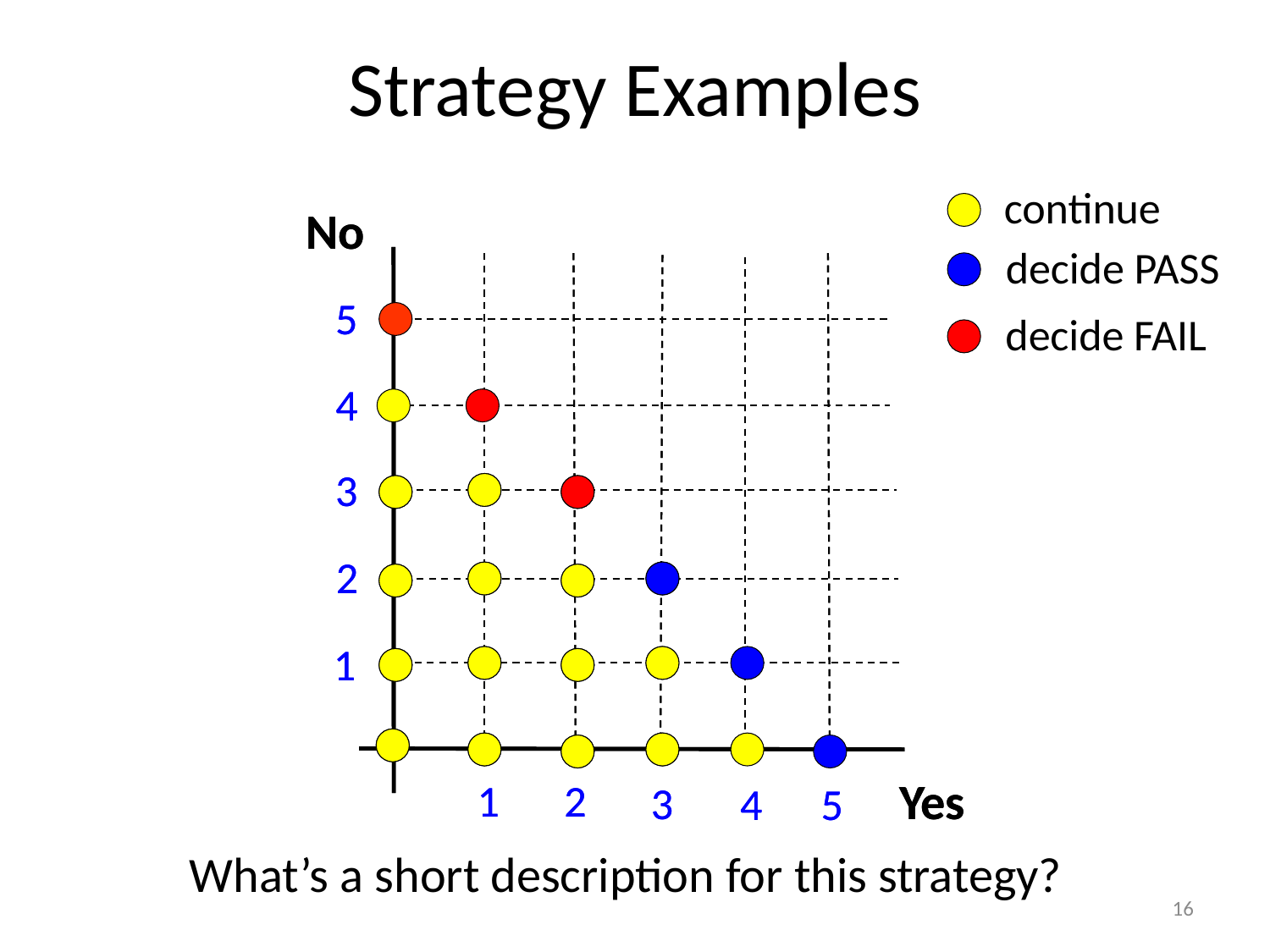

# Strategy Examples
continue

decide FAIL

decide PASS
No
5
4
3

2

1

Yes
1
2
3
5
4

No
5

4

3

2

1

Yes
1
2
3
5
4

What’s a short description for this strategy?
16